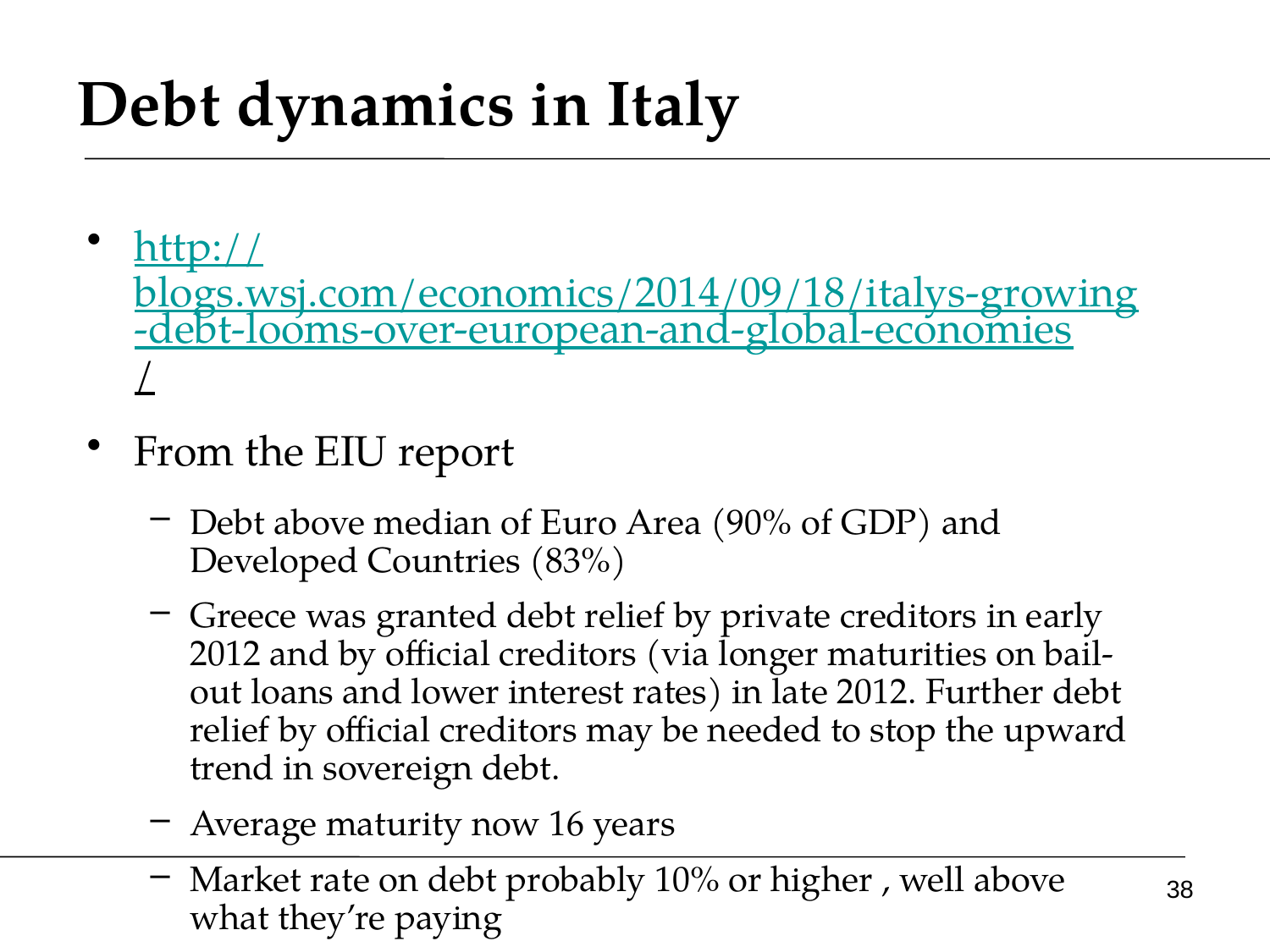

# Debt dynamics in Italy
http://blogs.wsj.com/economics/2014/09/18/italys-growing-debt-looms-over-european-and-global-economies/
From the EIU report
Debt above median of Euro Area (90% of GDP) and Developed Countries (83%)
Greece was granted debt relief by private creditors in early 2012 and by official creditors (via longer maturities on bail-out loans and lower interest rates) in late 2012. Further debt relief by official creditors may be needed to stop the upward trend in sovereign debt.
Average maturity now 16 years
Market rate on debt probably 10% or higher , well above what they’re paying
38